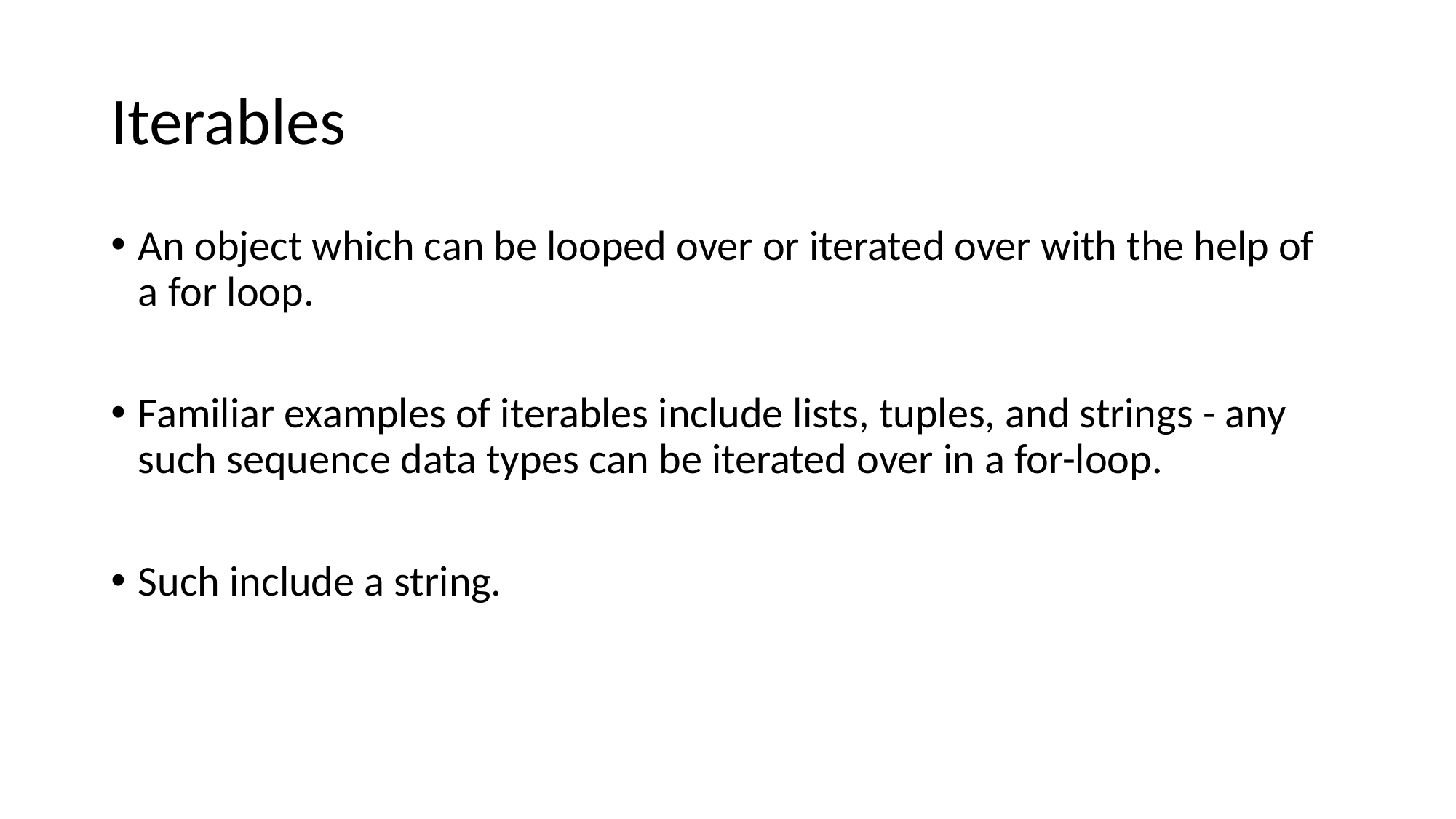

# Iterables
An object which can be looped over or iterated over with the help of a for loop.

Familiar examples of iterables include lists, tuples, and strings - any such sequence data types can be iterated over in a for-loop.

Such include a string.